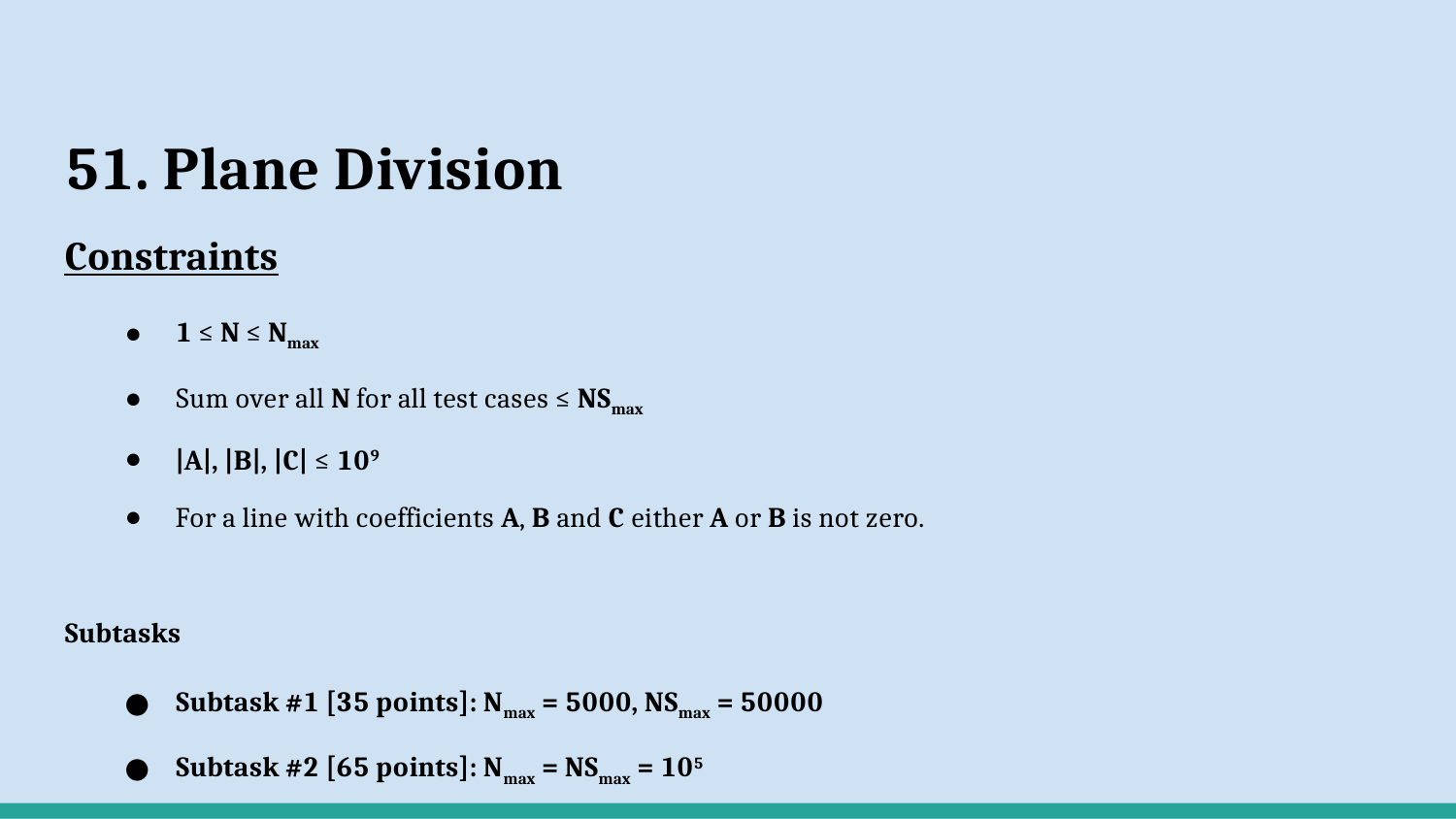

# 51. Plane Division

Constraints
1 ≤ N ≤ Nmax
Sum over all N for all test cases ≤ NSmax
|A|, |B|, |C| ≤ 109
For a line with coefficients A, B and C either A or B is not zero.
Subtasks
Subtask #1 [35 points]: Nmax = 5000, NSmax = 50000
Subtask #2 [65 points]: Nmax = NSmax = 105